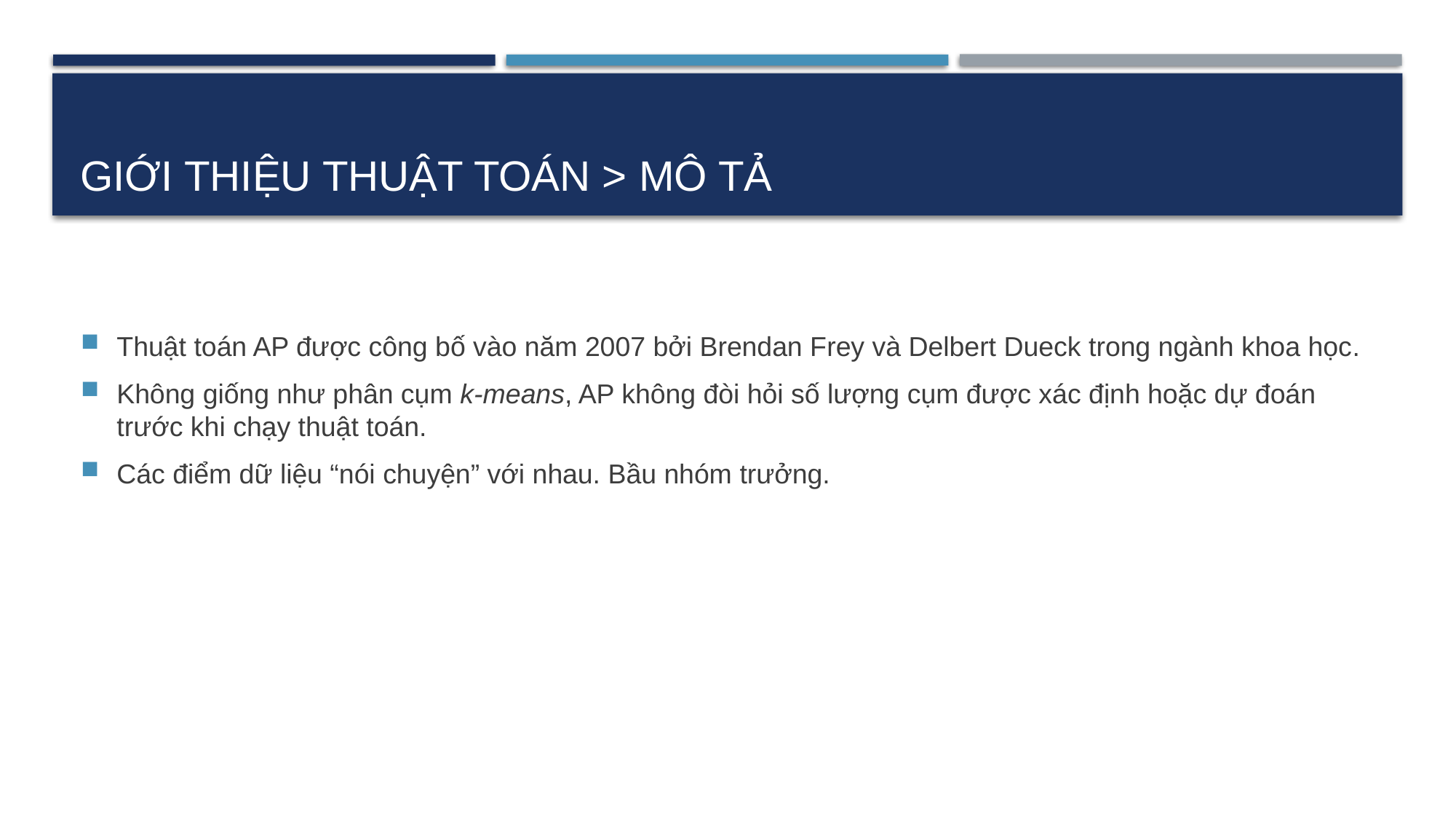

# Giới thiệu thuật toán > Mô tả
Thuật toán AP được công bố vào năm 2007 bởi Brendan Frey và Delbert Dueck trong ngành khoa học.
Không giống như phân cụm k-means, AP không đòi hỏi số lượng cụm được xác định hoặc dự đoán trước khi chạy thuật toán.
Các điểm dữ liệu “nói chuyện” với nhau. Bầu nhóm trưởng.